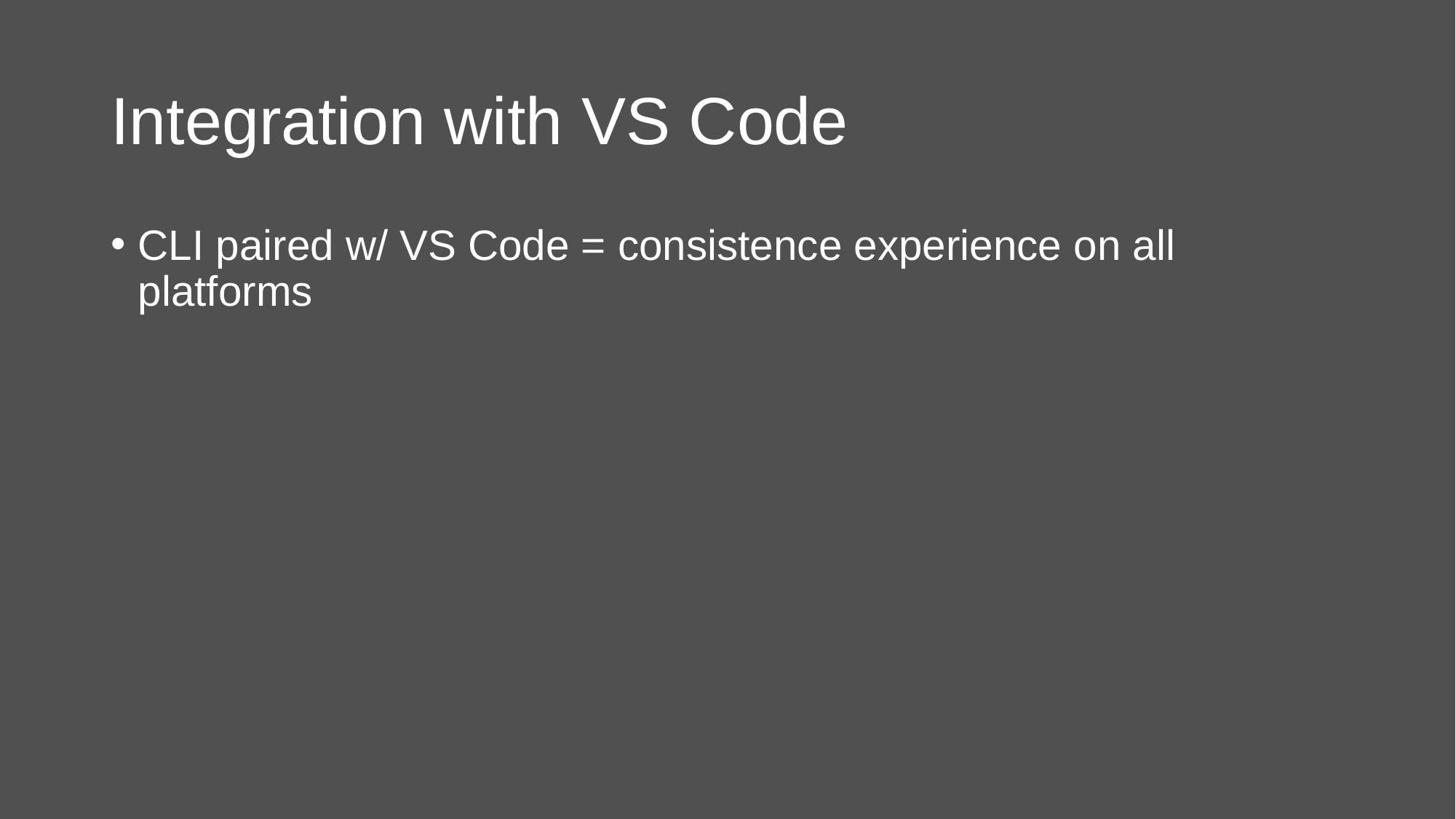

# Integration with VS Code
CLI paired w/ VS Code = consistence experience on all platforms